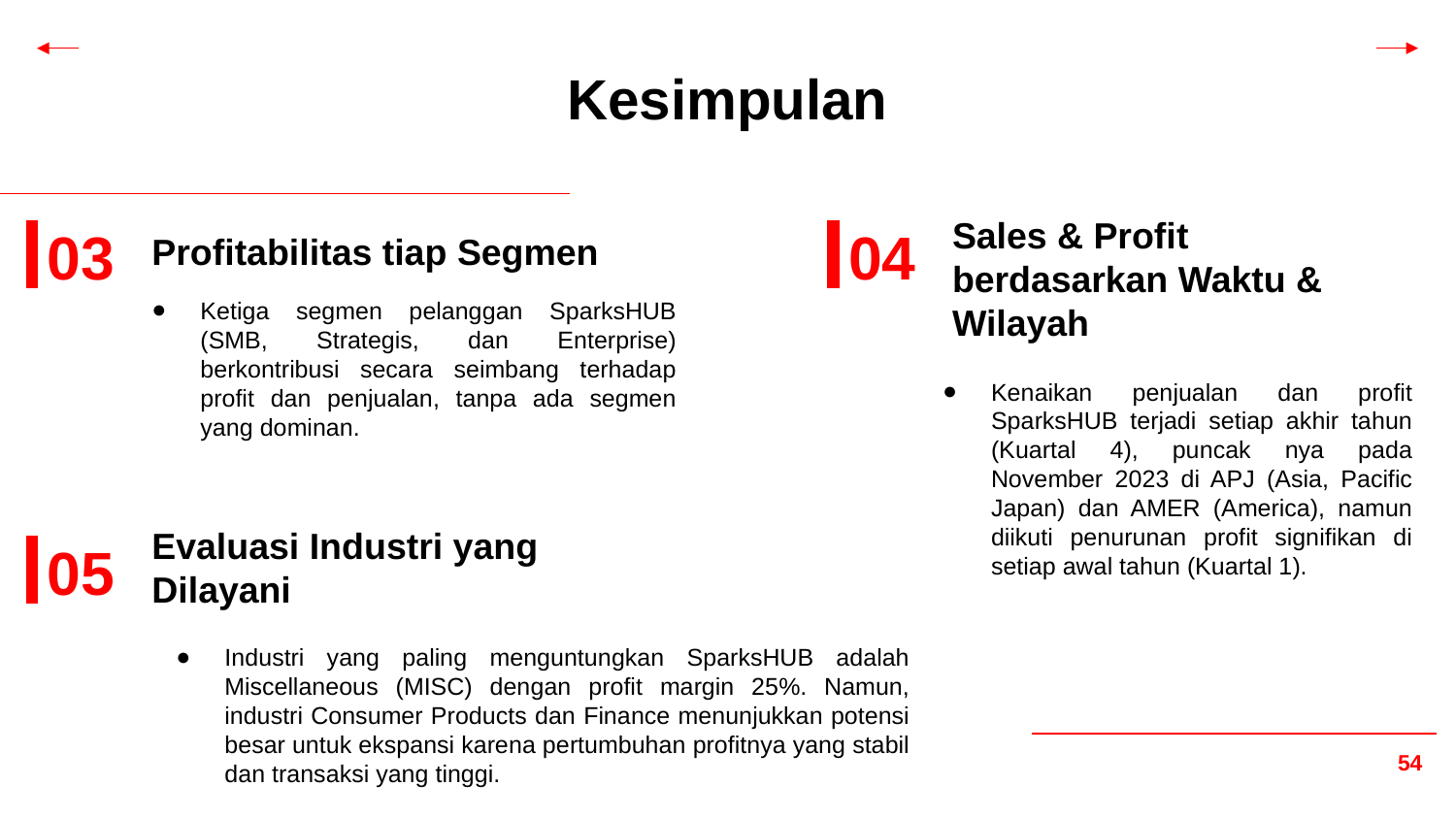

Kesimpulan
03
04
Profitabilitas tiap Segmen
# Sales & Profit berdasarkan Waktu & Wilayah

Ketiga segmen pelanggan SparksHUB (SMB, Strategis, dan Enterprise) berkontribusi secara seimbang terhadap profit dan penjualan, tanpa ada segmen yang dominan.
Kenaikan penjualan dan profit SparksHUB terjadi setiap akhir tahun (Kuartal 4), puncak nya pada November 2023 di APJ (Asia, Pacific Japan) dan AMER (America), namun diikuti penurunan profit signifikan di setiap awal tahun (Kuartal 1).
Evaluasi Industri yang Dilayani
05
Industri yang paling menguntungkan SparksHUB adalah Miscellaneous (MISC) dengan profit margin 25%. Namun, industri Consumer Products dan Finance menunjukkan potensi besar untuk ekspansi karena pertumbuhan profitnya yang stabil dan transaksi yang tinggi.